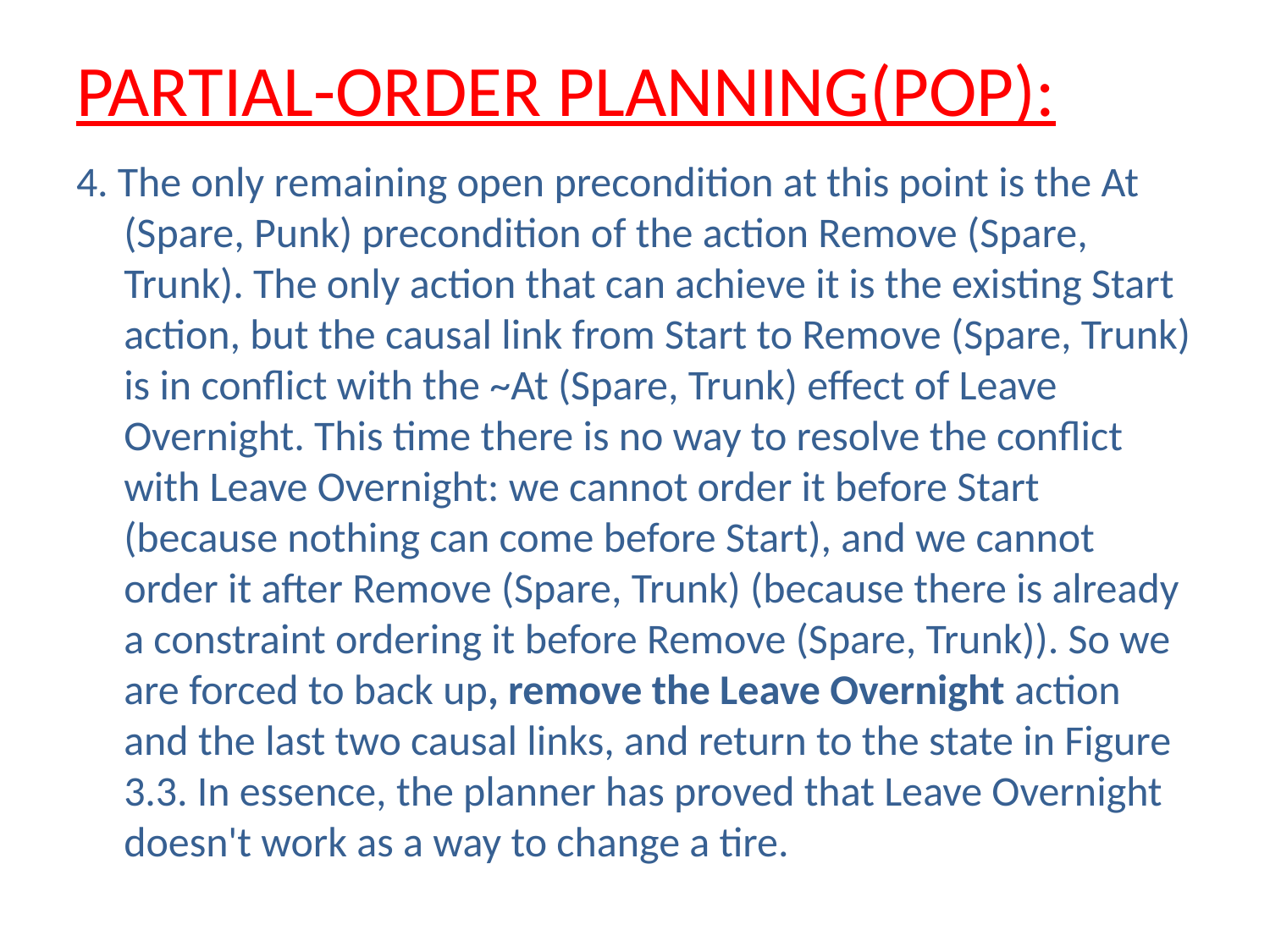

# PARTIAL-ORDER PLANNING(POP):
4. The only remaining open precondition at this point is the At (Spare, Punk) precondition of the action Remove (Spare, Trunk). The only action that can achieve it is the existing Start action, but the causal link from Start to Remove (Spare, Trunk) is in conflict with the ~At (Spare, Trunk) effect of Leave Overnight. This time there is no way to resolve the conflict with Leave Overnight: we cannot order it before Start (because nothing can come before Start), and we cannot order it after Remove (Spare, Trunk) (because there is already a constraint ordering it before Remove (Spare, Trunk)). So we are forced to back up, remove the Leave Overnight action and the last two causal links, and return to the state in Figure 3.3. In essence, the planner has proved that Leave Overnight doesn't work as a way to change a tire.